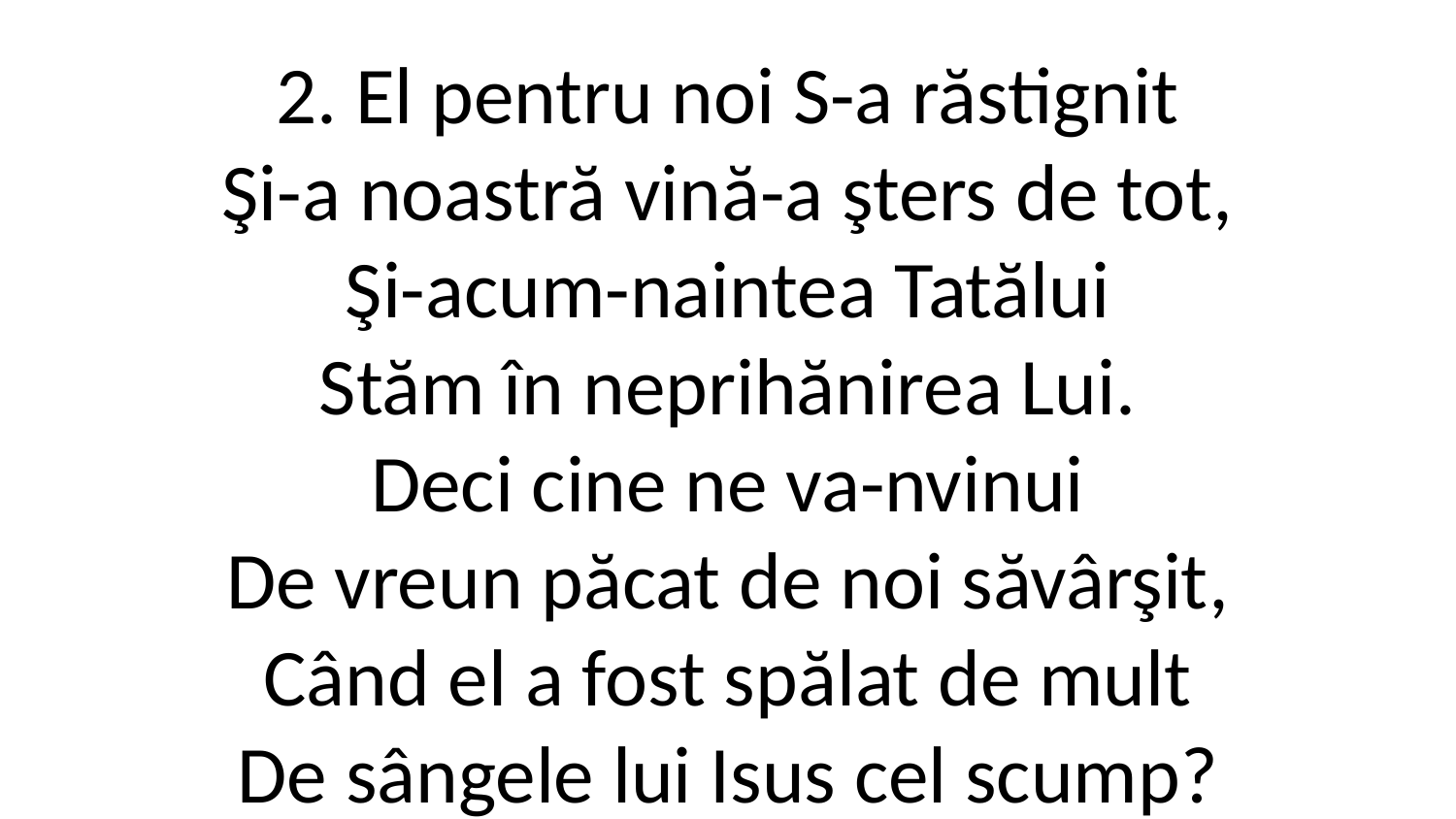

2. El pentru noi S-a răstignit
Şi-a noastră vină-a şters de tot,
Şi-acum-naintea Tatălui
Stăm în neprihănirea Lui.
Deci cine ne va-nvinui
De vreun păcat de noi săvârşit,
Când el a fost spălat de mult
De sângele lui Isus cel scump?